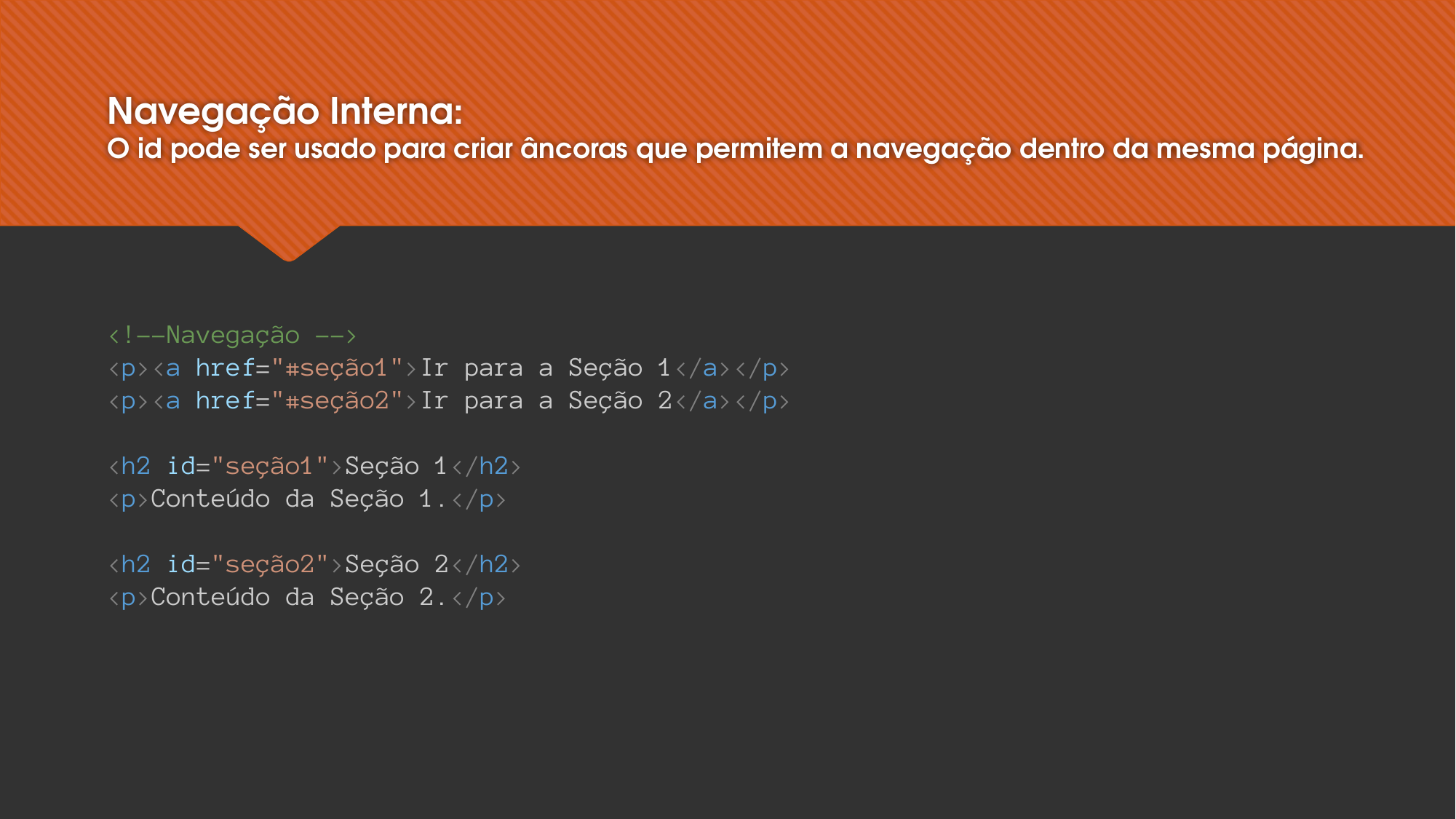

# Navegação Interna: O id pode ser usado para criar âncoras que permitem a navegação dentro da mesma página.
<!--Navegação -->
<p><a href="#seção1">Ir para a Seção 1</a></p>
<p><a href="#seção2">Ir para a Seção 2</a></p>
<h2 id="seção1">Seção 1</h2>
<p>Conteúdo da Seção 1.</p>
<h2 id="seção2">Seção 2</h2>
<p>Conteúdo da Seção 2.</p>